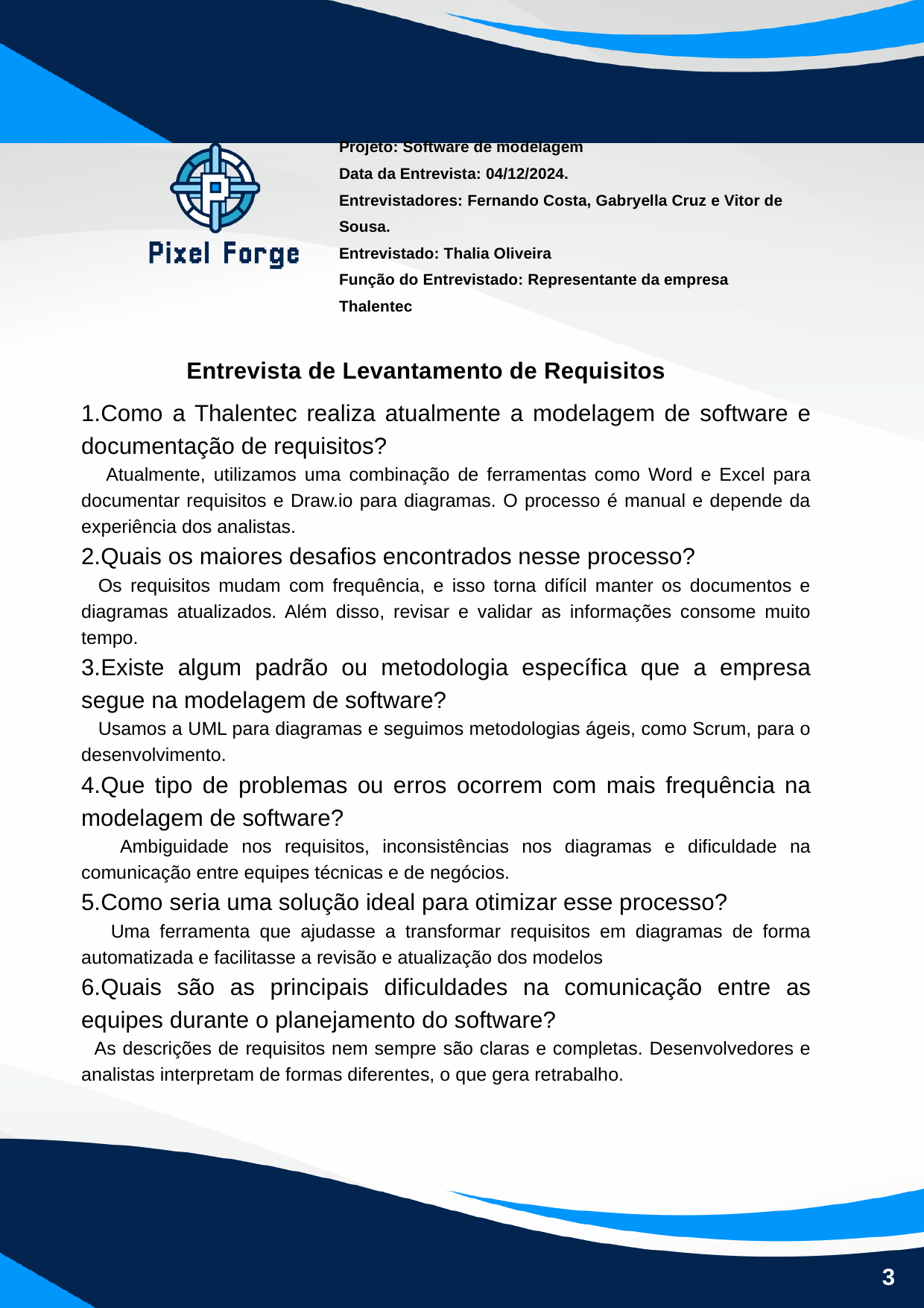

Projeto: Software de modelagem
Data da Entrevista: 04/12/2024.
Entrevistadores: Fernando Costa, Gabryella Cruz e Vitor de Sousa.
Entrevistado: Thalia Oliveira
Função do Entrevistado: Representante da empresa Thalentec

Entrevista de Levantamento de Requisitos

1.Como a Thalentec realiza atualmente a modelagem de software e documentação de requisitos?
   Atualmente, utilizamos uma combinação de ferramentas como Word e Excel para documentar requisitos e Draw.io para diagramas. O processo é manual e depende da experiência dos analistas.
2.Quais os maiores desafios encontrados nesse processo?
  Os requisitos mudam com frequência, e isso torna difícil manter os documentos e diagramas atualizados. Além disso, revisar e validar as informações consome muito tempo.
3.Existe algum padrão ou metodologia específica que a empresa segue na modelagem de software?
   Usamos a UML para diagramas e seguimos metodologias ágeis, como Scrum, para o desenvolvimento.
4.Que tipo de problemas ou erros ocorrem com mais frequência na modelagem de software?
   Ambiguidade nos requisitos, inconsistências nos diagramas e dificuldade na comunicação entre equipes técnicas e de negócios.
5.Como seria uma solução ideal para otimizar esse processo?
   Uma ferramenta que ajudasse a transformar requisitos em diagramas de forma automatizada e facilitasse a revisão e atualização dos modelos
6.Quais são as principais dificuldades na comunicação entre as equipes durante o planejamento do software?
  As descrições de requisitos nem sempre são claras e completas. Desenvolvedores e analistas interpretam de formas diferentes, o que gera retrabalho.

3